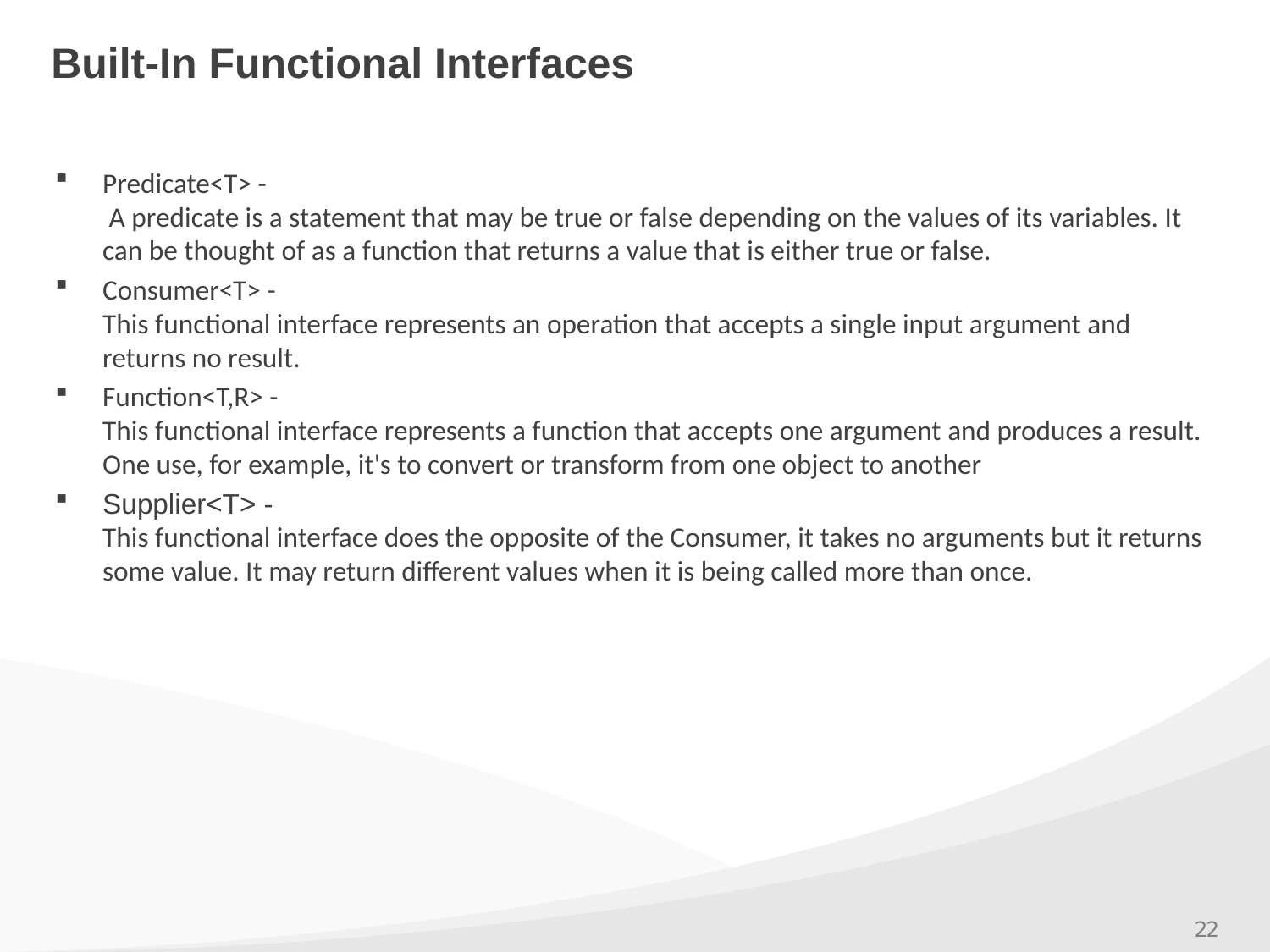

# Built-In Functional Interfaces
Predicate<T> -
 A predicate is a statement that may be true or false depending on the values of its variables. It can be thought of as a function that returns a value that is either true or false.
Consumer<T> -
This functional interface represents an operation that accepts a single input argument and returns no result.
Function<T,R> -
This functional interface represents a function that accepts one argument and produces a result. One use, for example, it's to convert or transform from one object to another
Supplier<T> -
This functional interface does the opposite of the Consumer, it takes no arguments but it returns some value. It may return different values when it is being called more than once.